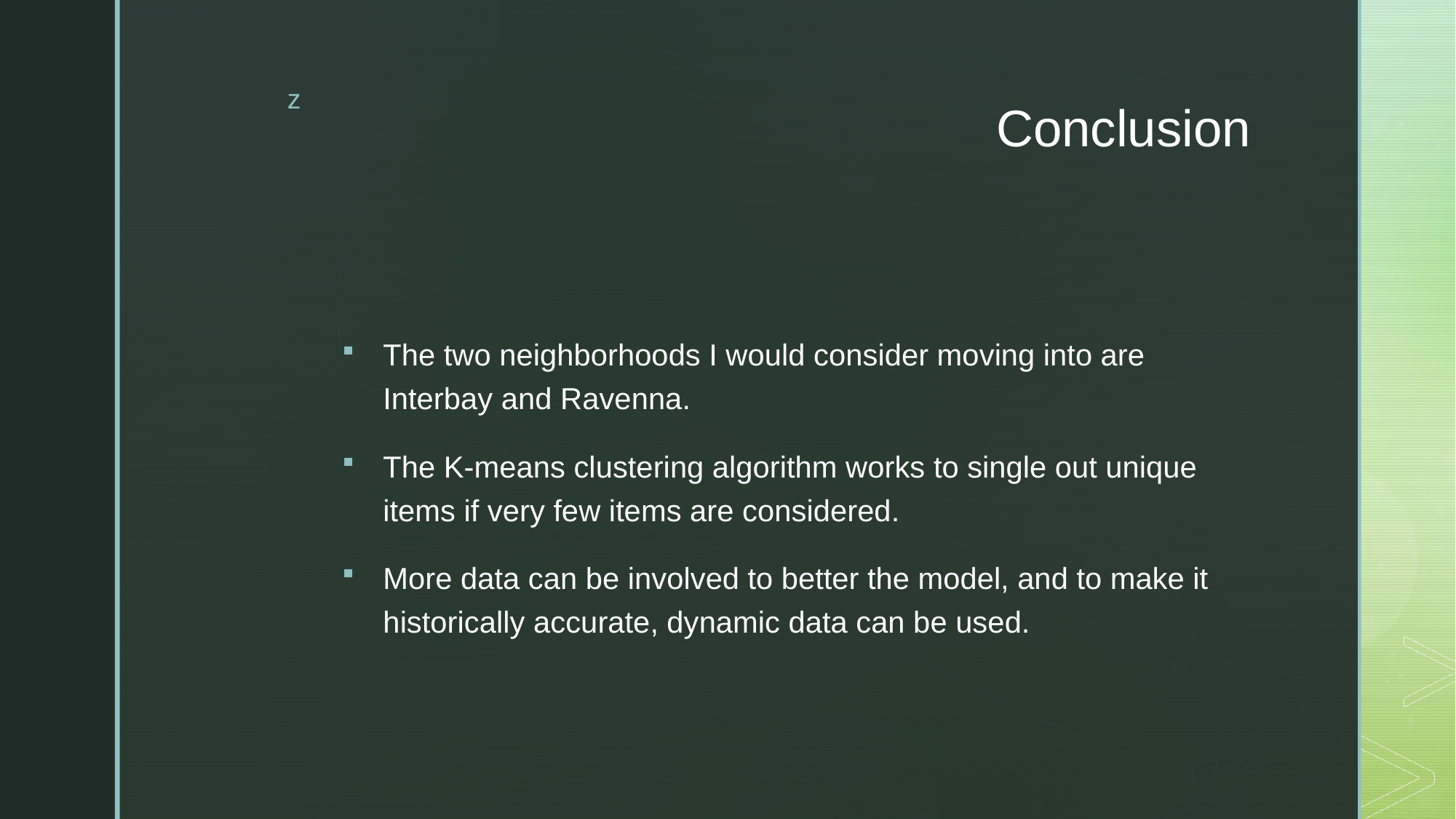

# Conclusion
The two neighborhoods I would consider moving into are Interbay and Ravenna.
The K-means clustering algorithm works to single out unique items if very few items are considered.
More data can be involved to better the model, and to make it historically accurate, dynamic data can be used.